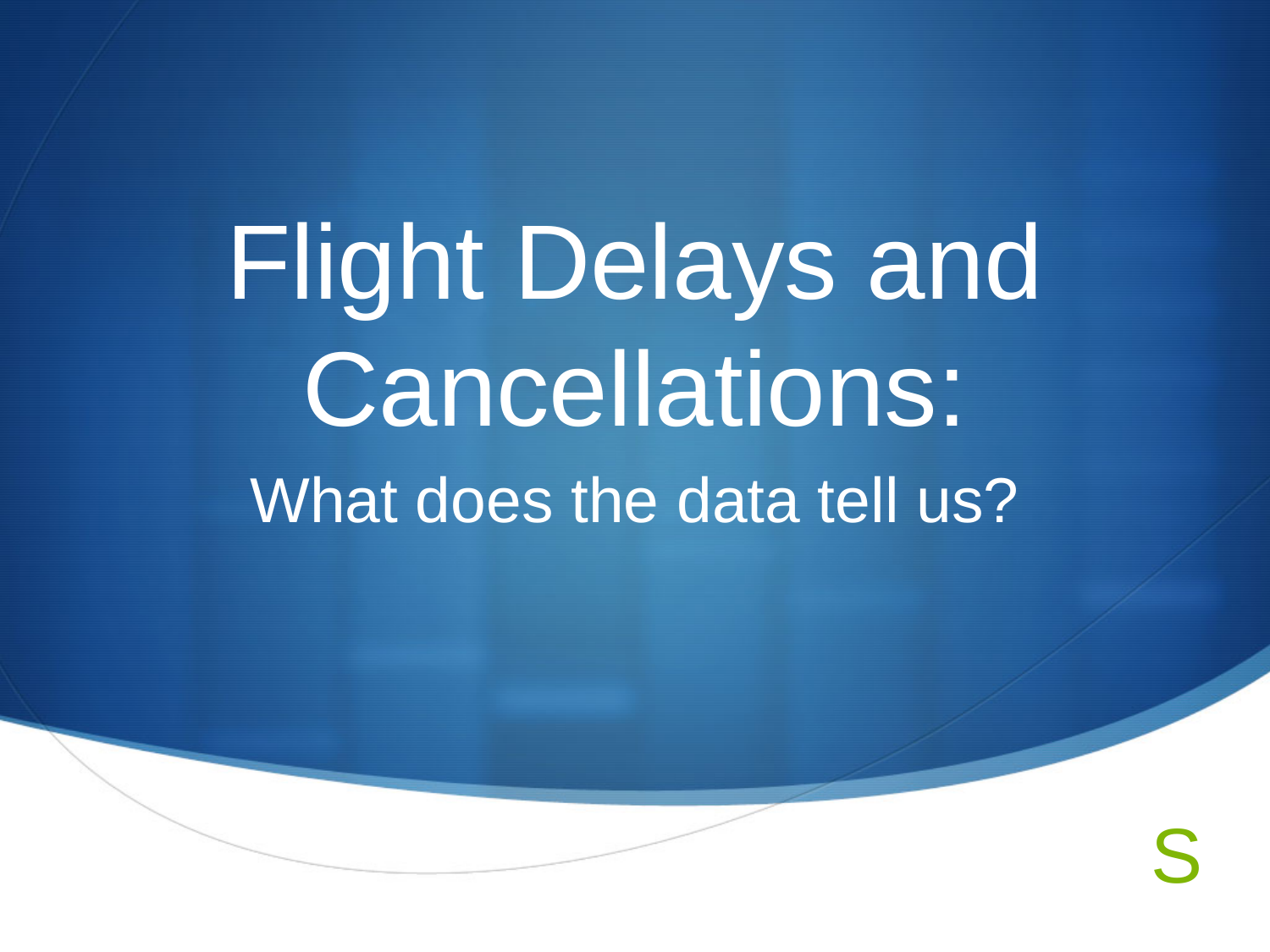

# Flight Delays and Cancellations:
What does the data tell us?